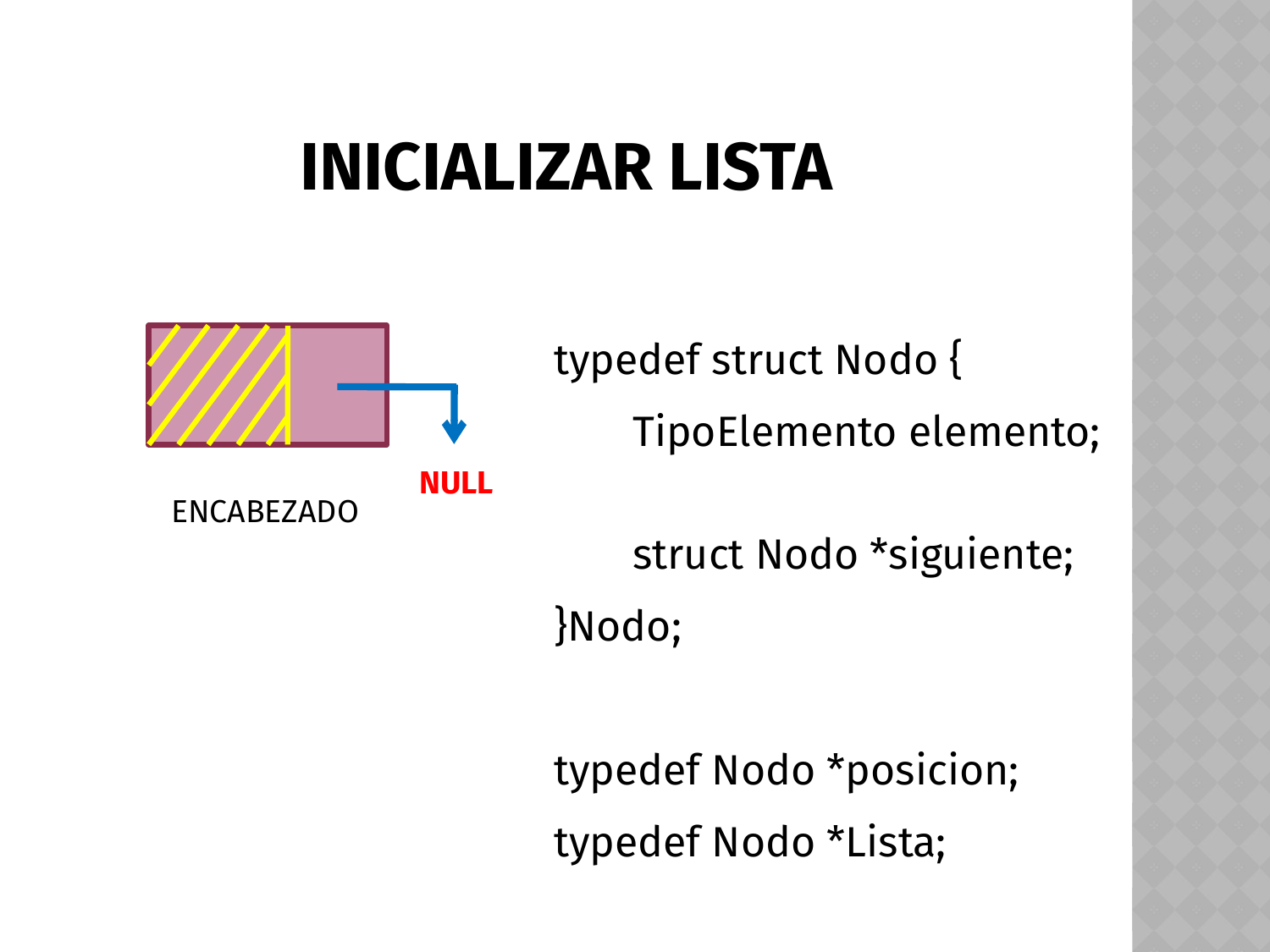

# Inicializar lista

typedef struct Nodo {
       TipoElemento elemento;
       struct Nodo *siguiente;
}Nodo;

typedef Nodo *posicion;
typedef Nodo *Lista;

NULL
ENCABEZADO